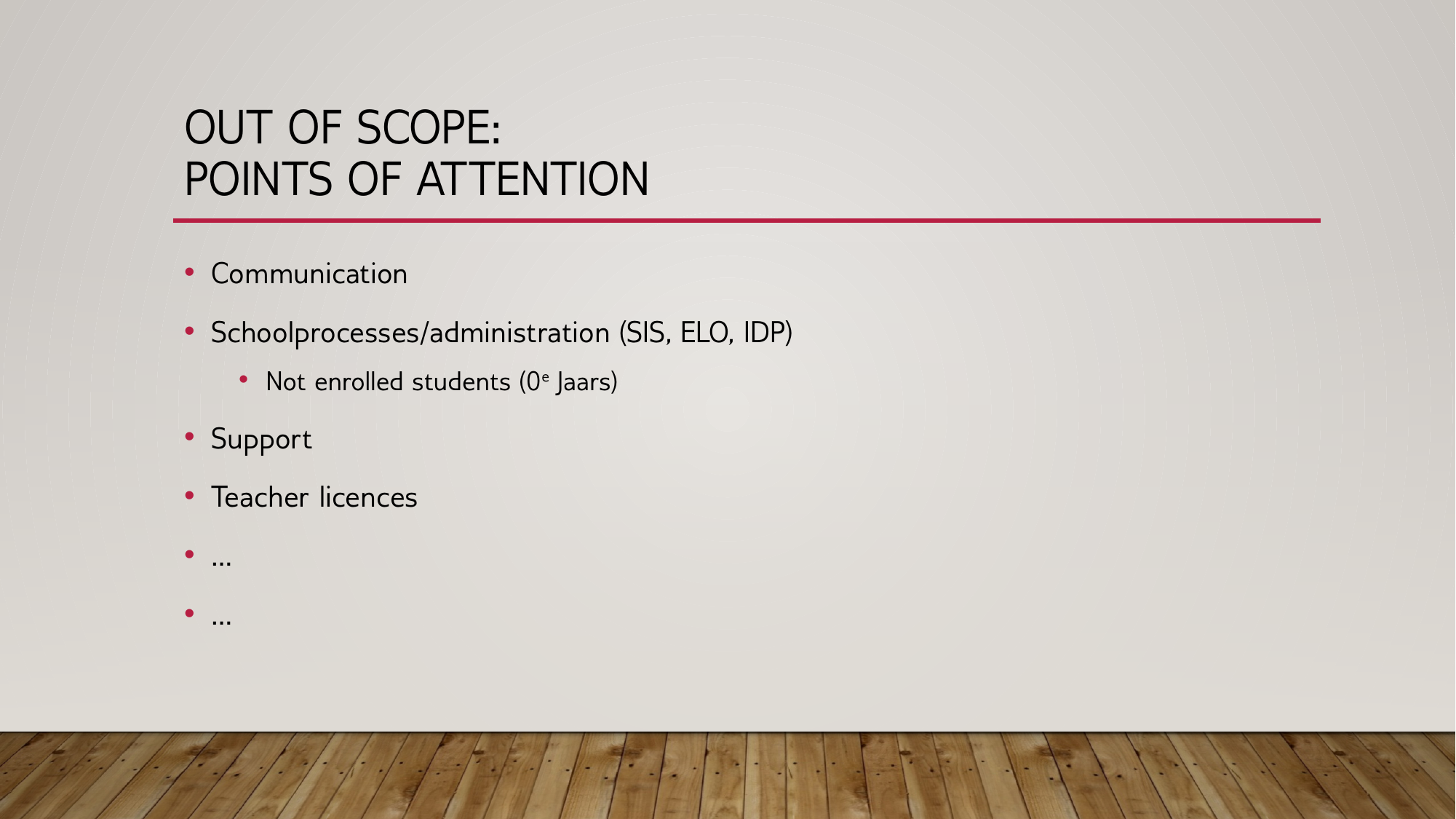

# Out Of Scope: Points of Attention
Communication
Schoolprocesses/administration (SIS, ELO, IDP)
Not enrolled students (0e Jaars)
Support
Teacher licences
…
…